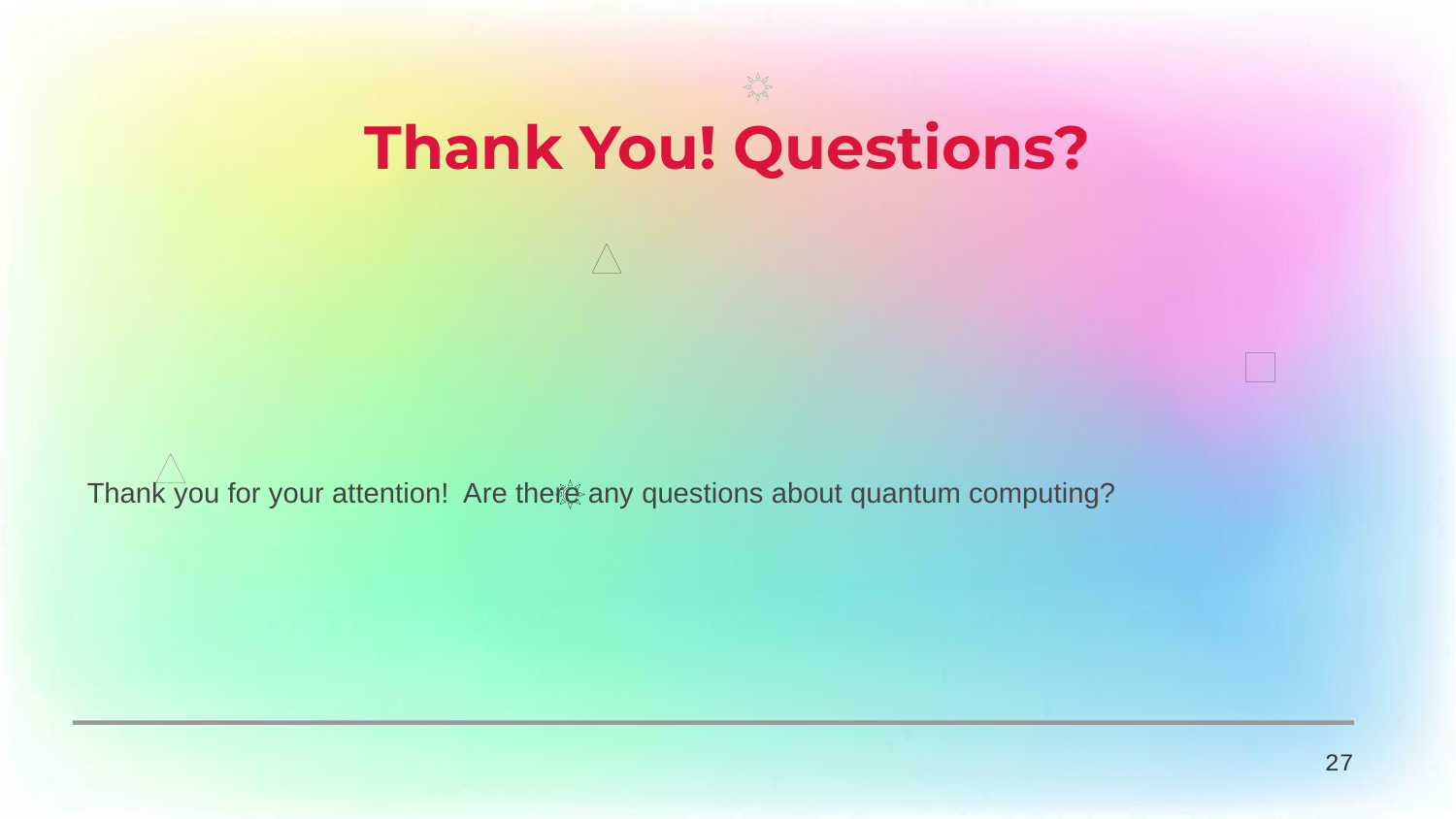

Thank You! Questions?

Thank you for your attention!  Are there any questions about quantum computing?

27